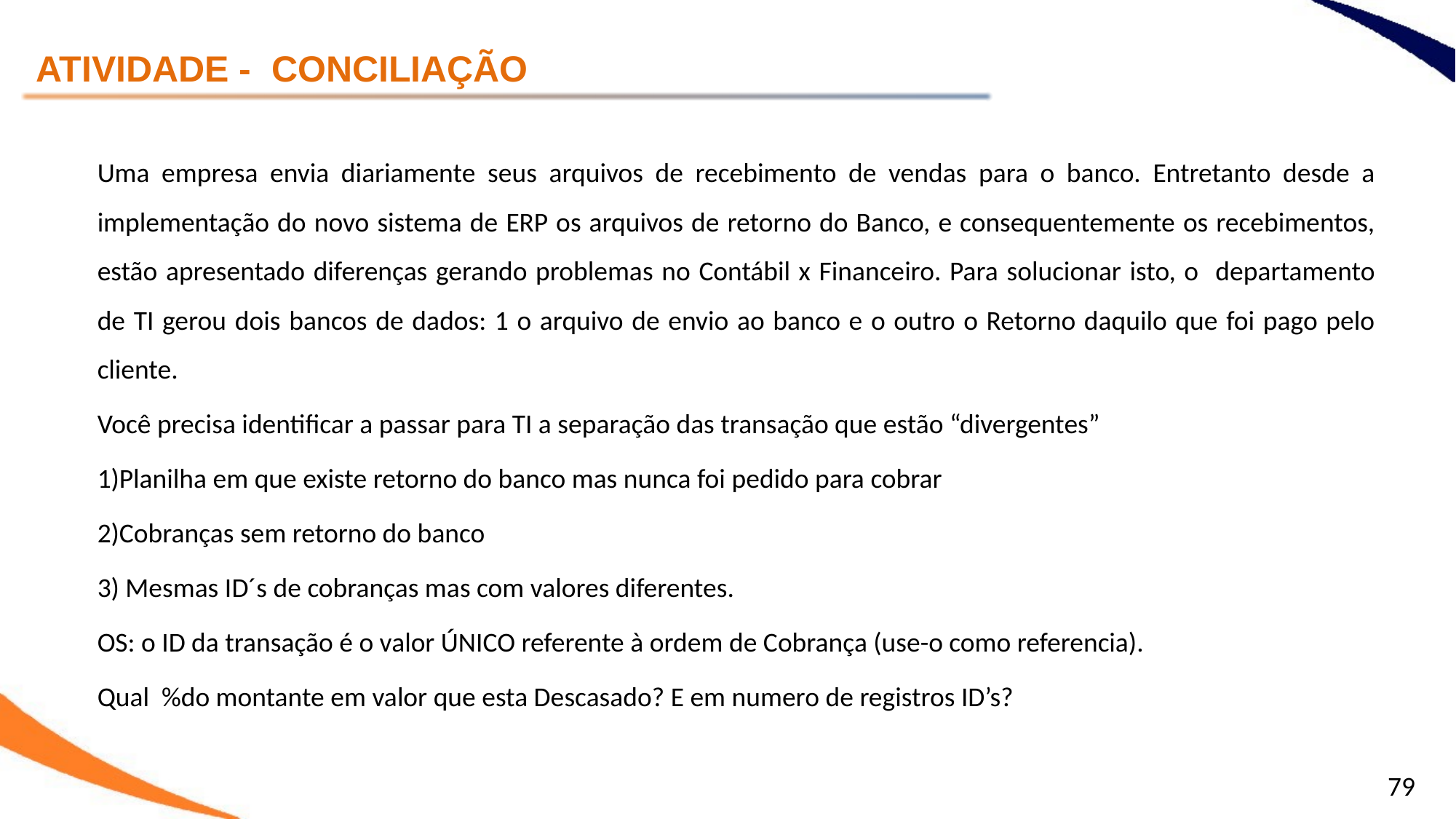

ATIVIDADE -  CONCILIAÇÃO
Uma empresa envia diariamente seus arquivos de recebimento de vendas para o banco. Entretanto desde a implementação do novo sistema de ERP os arquivos de retorno do Banco, e consequentemente os recebimentos, estão apresentado diferenças gerando problemas no Contábil x Financeiro. Para solucionar isto, o  departamento de TI gerou dois bancos de dados: 1 o arquivo de envio ao banco e o outro o Retorno daquilo que foi pago pelo cliente.
Você precisa identificar a passar para TI a separação das transação que estão “divergentes”
1)Planilha em que existe retorno do banco mas nunca foi pedido para cobrar
2)Cobranças sem retorno do banco
3) Mesmas ID´s de cobranças mas com valores diferentes.
OS: o ID da transação é o valor ÚNICO referente à ordem de Cobrança (use-o como referencia).
Qual  %do montante em valor que esta Descasado? E em numero de registros ID’s?